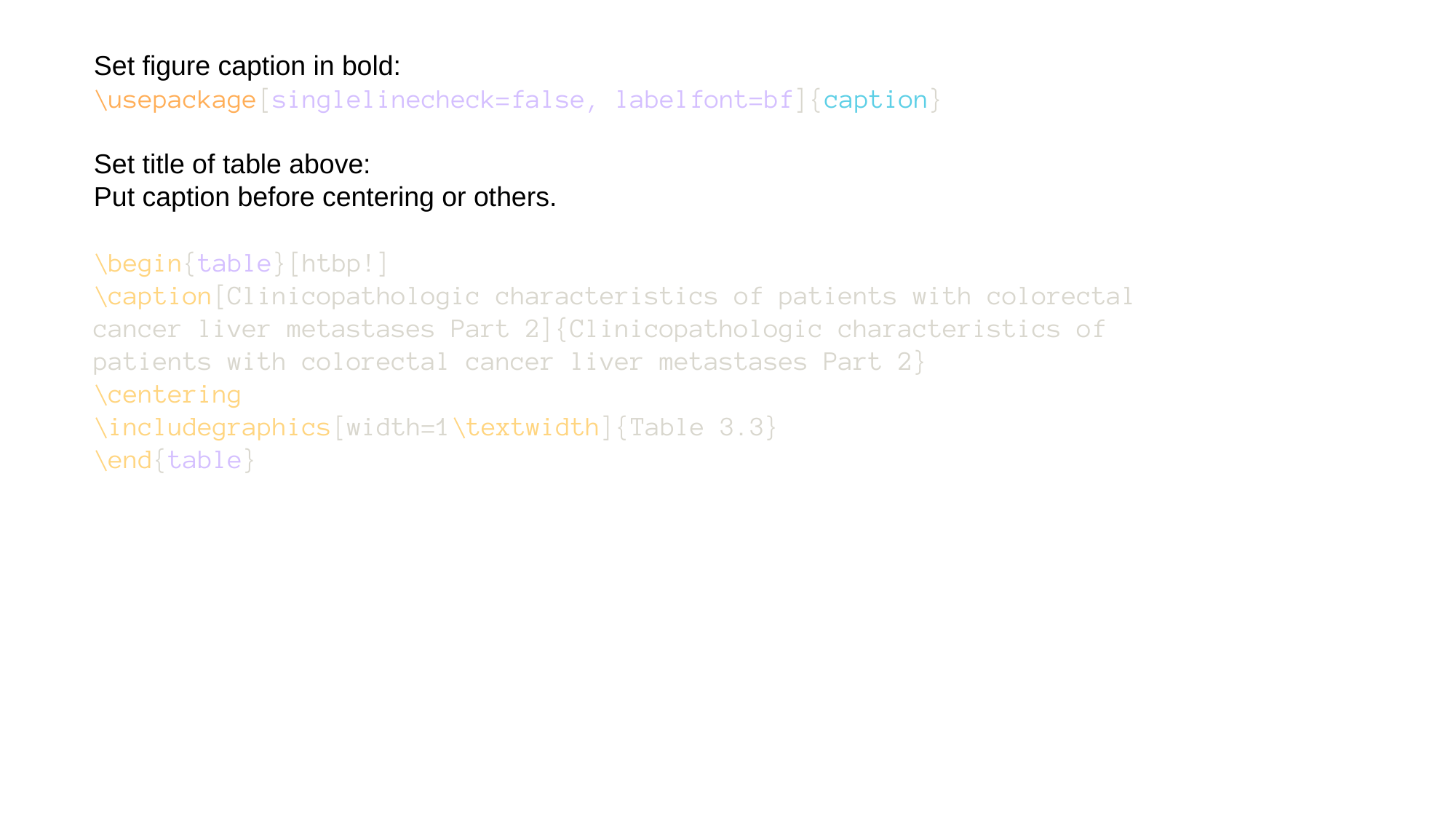

Set figure caption in bold:
\usepackage[singlelinecheck=false, labelfont=bf]{caption}

Set title of table above:
Put caption before centering or others.

\begin{table}[htbp!]
\caption[Clinicopathologic characteristics of patients with colorectal cancer liver metastases Part 2]{Clinicopathologic characteristics of patients with colorectal cancer liver metastases Part 2}
\centering
\includegraphics[width=1\textwidth]{Table 3.3}
\end{table}